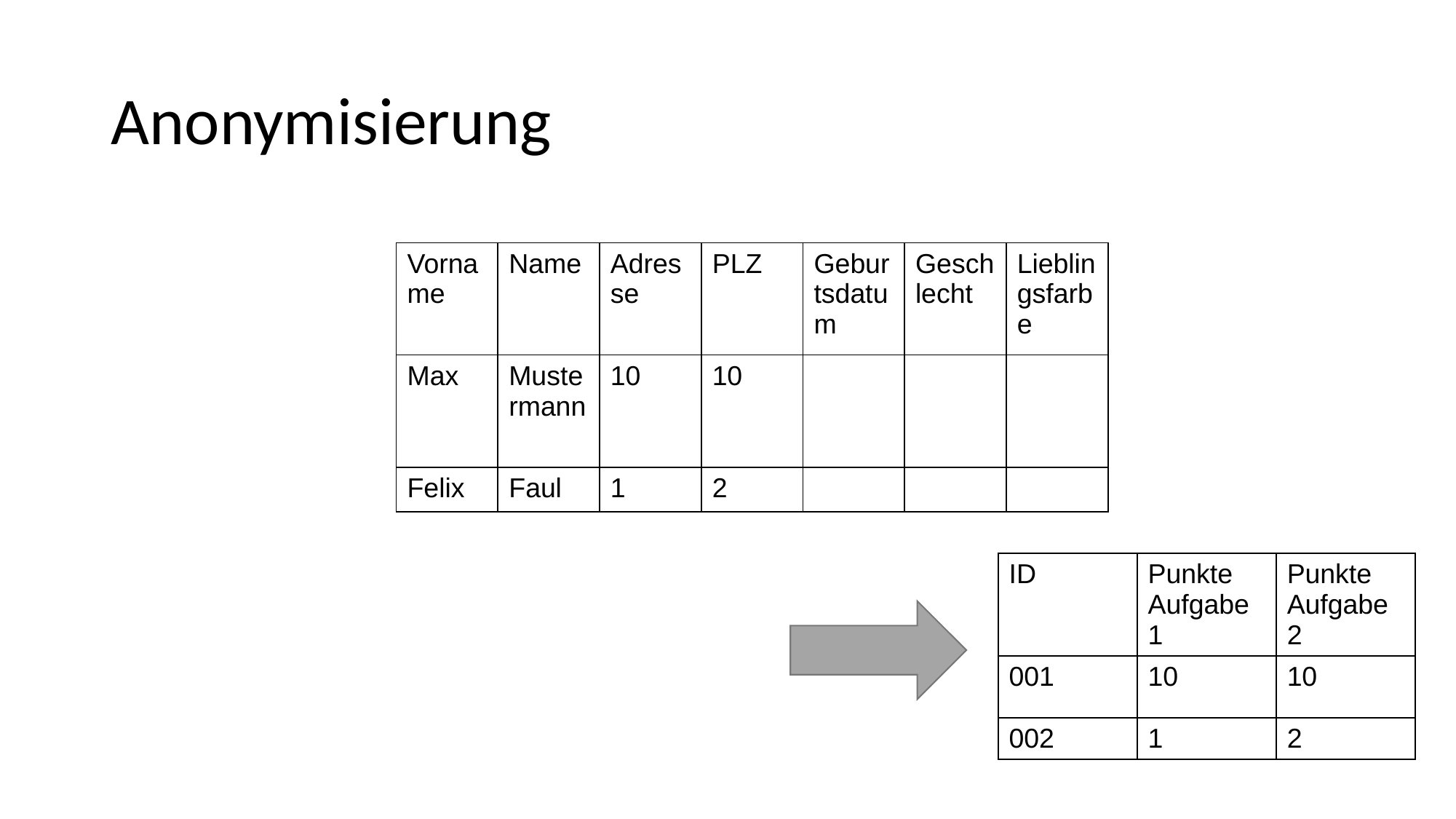

# Anonymisierung

| Vorname | Name | Adresse | PLZ | Geburtsdatum | Geschlecht | Lieblingsfarbe |
| --- | --- | --- | --- | --- | --- | --- |
| Max | Mustermann | 10 | 10 |  |  |  |
| Felix | Faul | 1 | 2 |  |  |  |
| ID | Punkte Aufgabe 1 | Punkte Aufgabe 2 |
| --- | --- | --- |
| 001 | 10 | 10 |
| 002 | 1 | 2 |